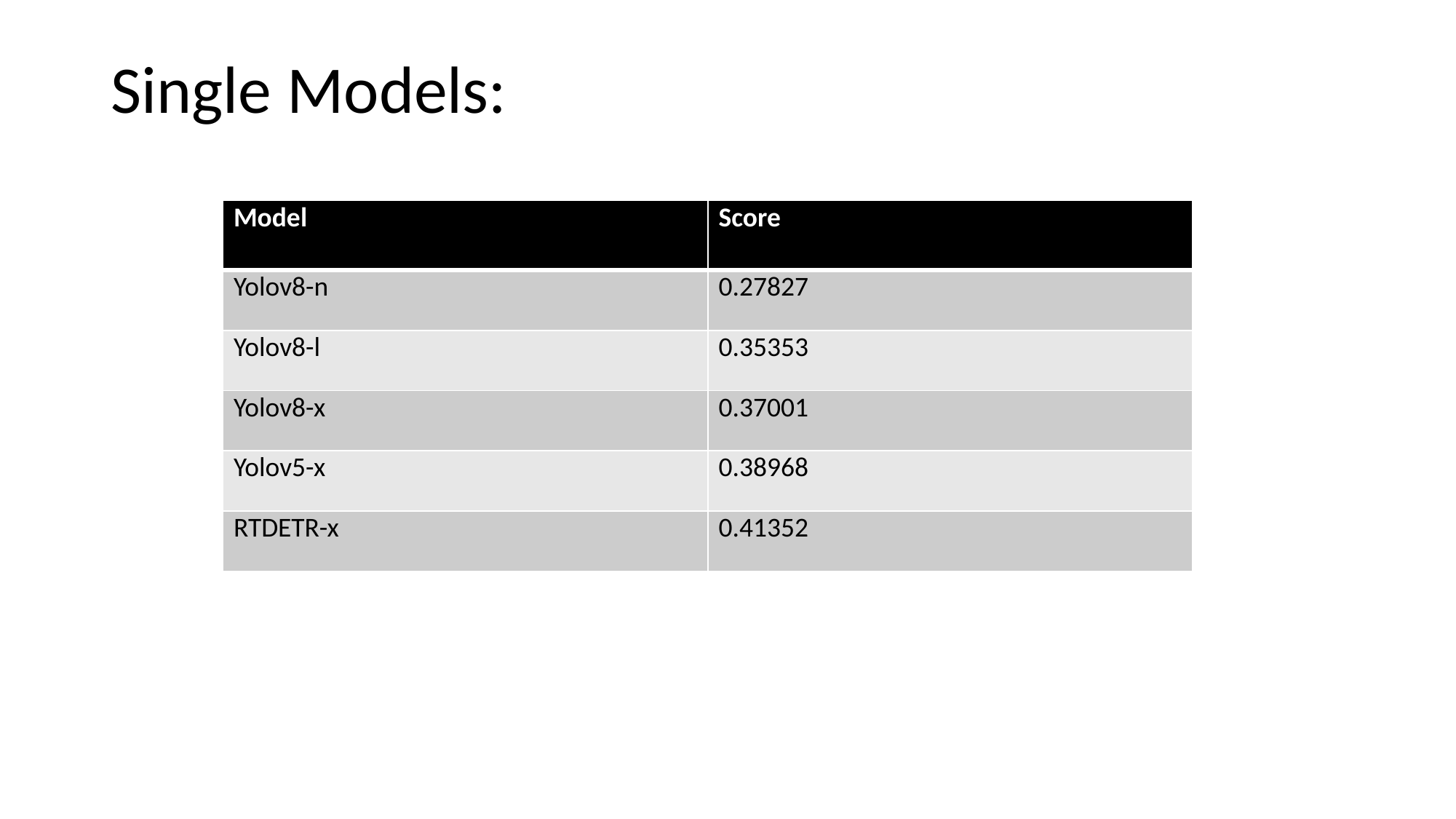

# Single Models:
| Model | Score |
| --- | --- |
| Yolov8-n | 0.27827 |
| Yolov8-l | 0.35353 |
| Yolov8-x | 0.37001 |
| Yolov5-x | 0.38968 |
| RTDETR-x | 0.41352 |